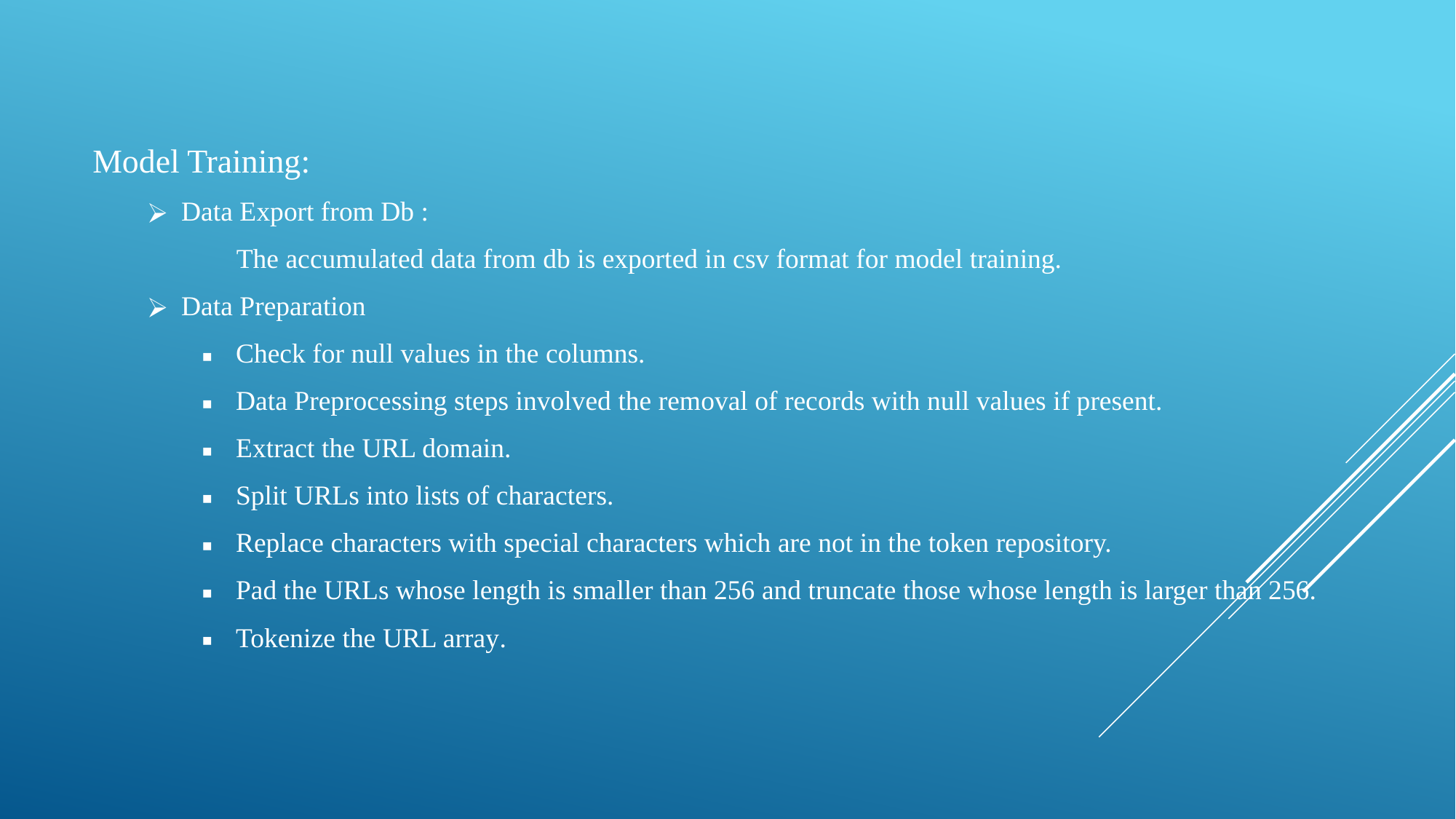

Model Training:
Data Export from Db :
     The accumulated data from db is exported in csv format for model training.
Data Preparation
Check for null values in the columns.
Data Preprocessing steps involved the removal of records with null values if present.
Extract the URL domain.
Split URLs into lists of characters.
Replace characters with special characters which are not in the token repository.
Pad the URLs whose length is smaller than 256 and truncate those whose length is larger than 256.
Tokenize the URL array.